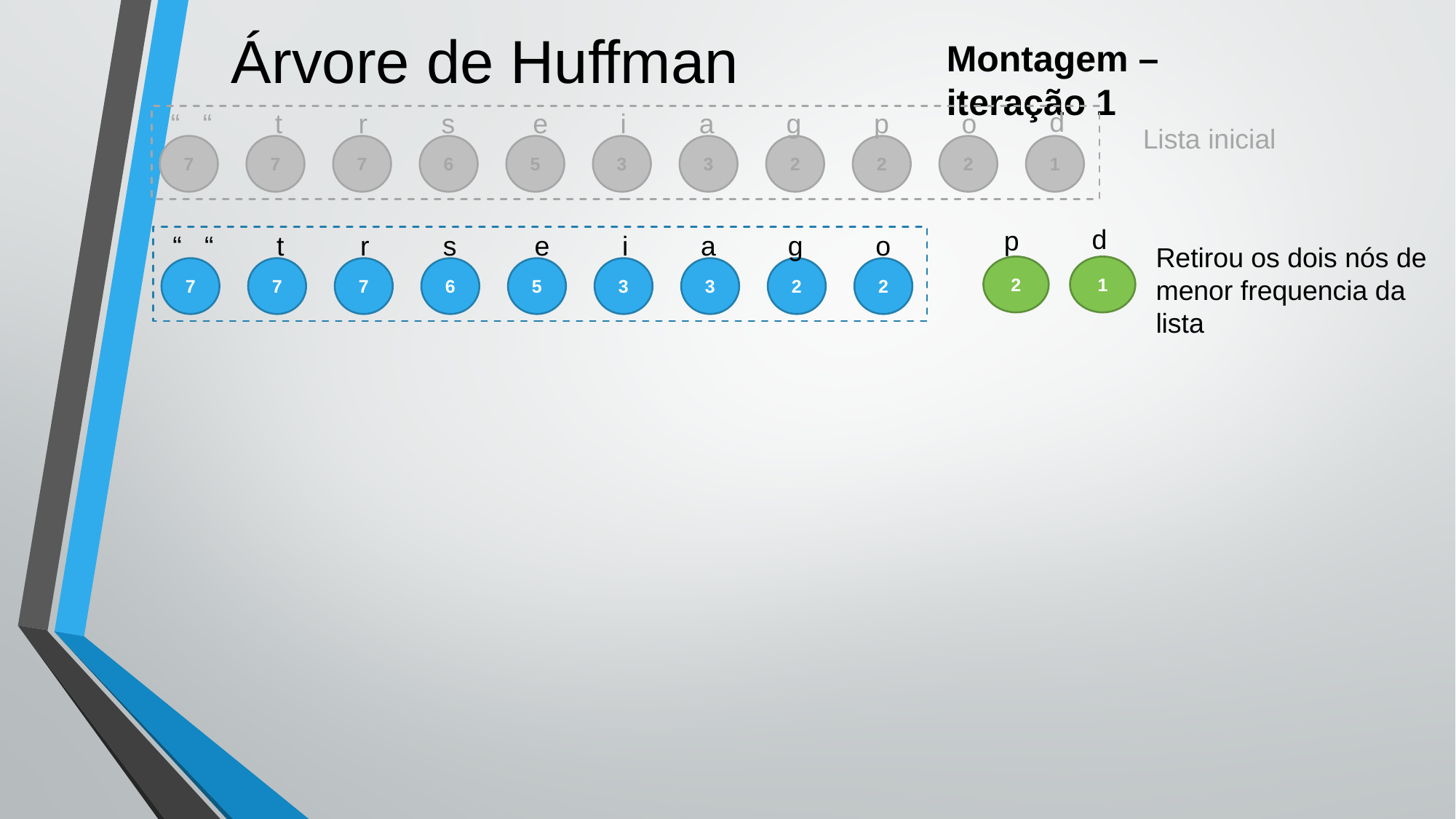

# Árvore de Huffman
Montagem – iteração 1

d
“   “
t
r
s
e
i
a
g
p
o

Lista inicial
7
7
7
6
5
3
3
2
2
2
1
d
p
“   “
t
r
s
e
i
a
g
o

Retirou os dois nós de menor frequencia da lista
2
1
7
7
7
6
5
3
3
2
2